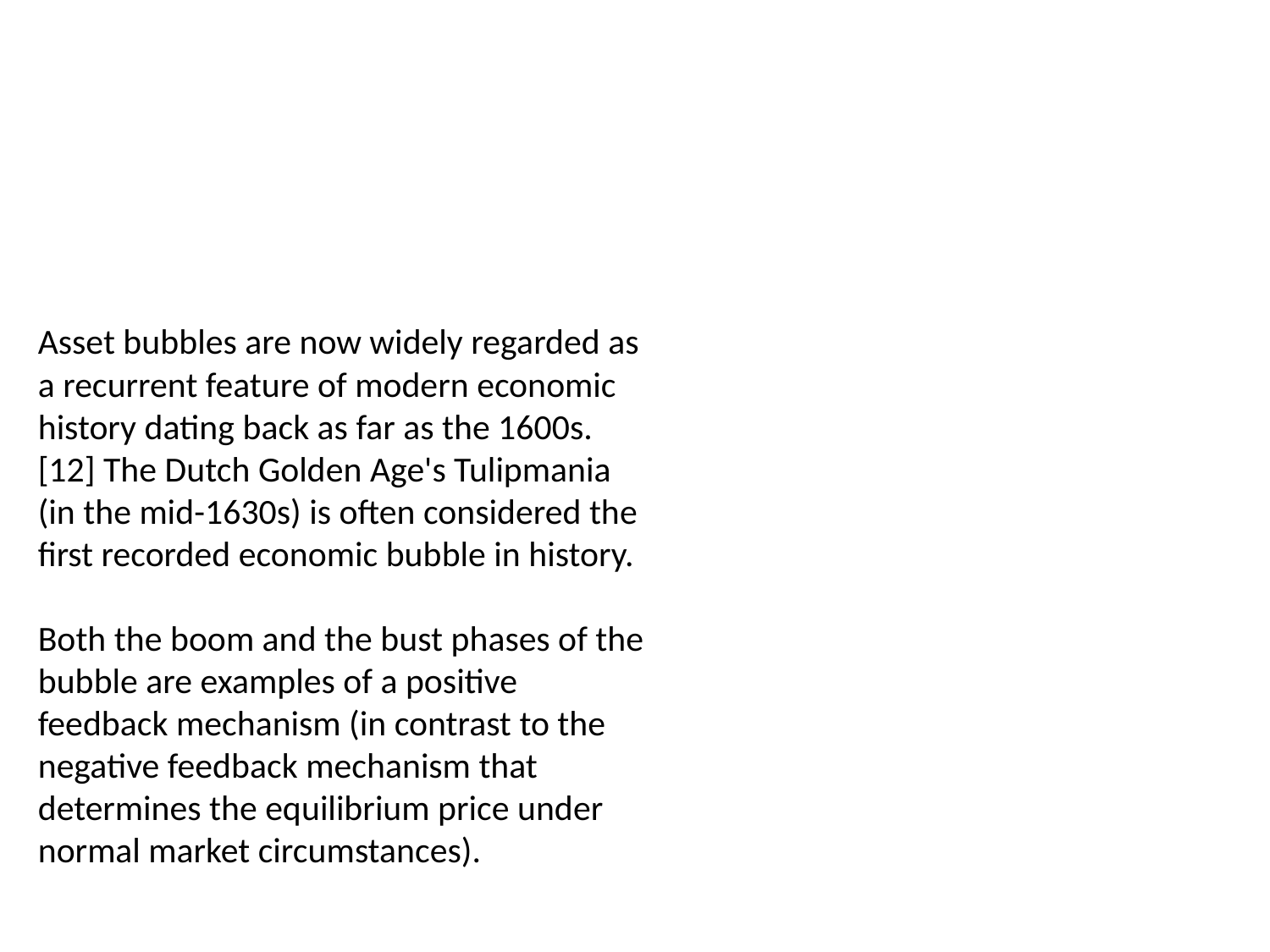

Asset bubbles are now widely regarded as a recurrent feature of modern economic history dating back as far as the 1600s.[12] The Dutch Golden Age's Tulipmania (in the mid-1630s) is often considered the first recorded economic bubble in history.
Both the boom and the bust phases of the bubble are examples of a positive feedback mechanism (in contrast to the negative feedback mechanism that determines the equilibrium price under normal market circumstances).